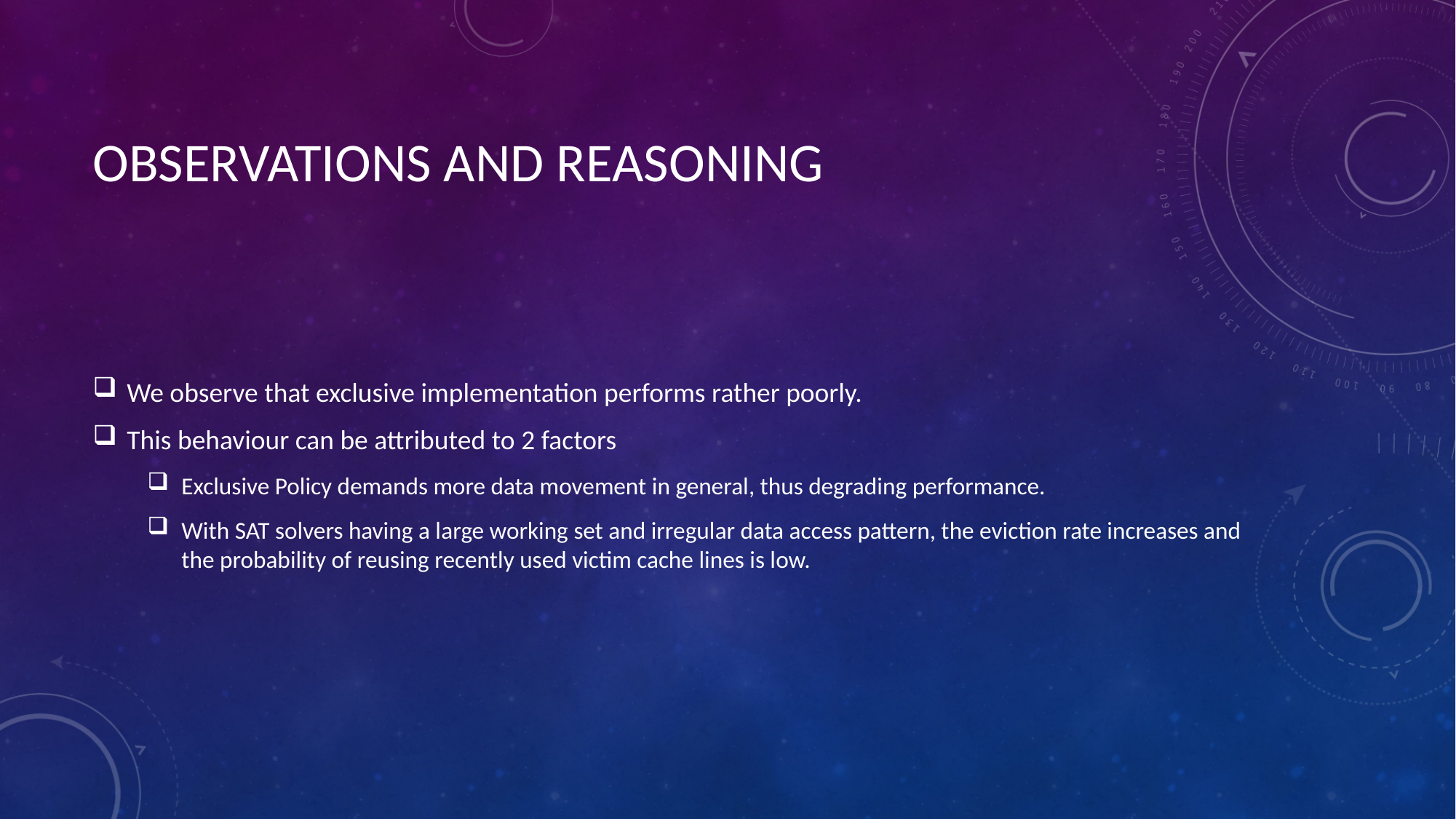

# Observations and REasoning
We observe that exclusive implementation performs rather poorly.
This behaviour can be attributed to 2 factors
Exclusive Policy demands more data movement in general, thus degrading performance.
With SAT solvers having a large working set and irregular data access pattern, the eviction rate increases and the probability of reusing recently used victim cache lines is low.